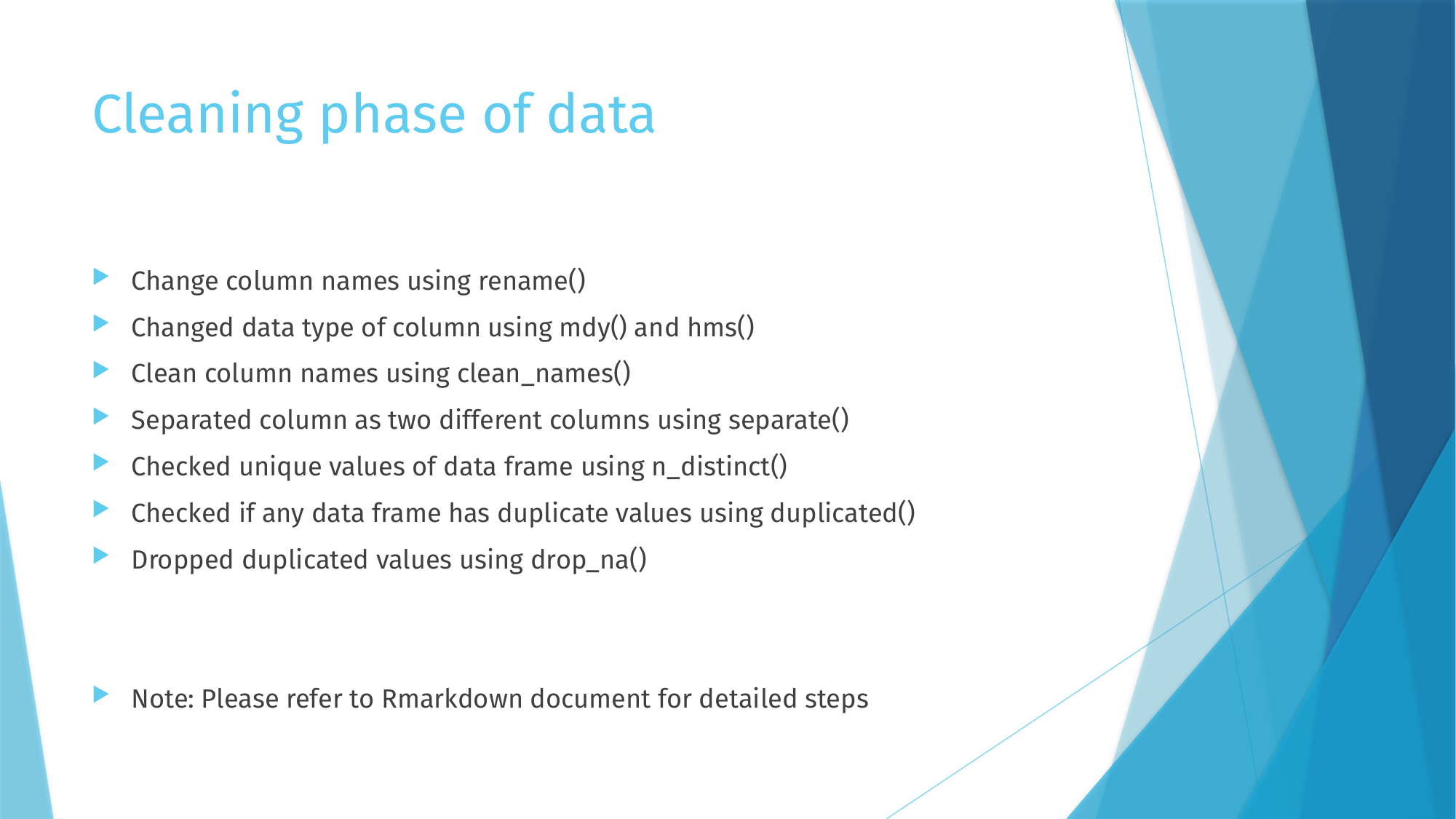

# Cleaning phase of data
Change column names using rename()
Changed data type of column using mdy() and hms()
Clean column names using clean_names()
Separated column as two different columns using separate()
Checked unique values of data frame using n_distinct()
Checked if any data frame has duplicate values using duplicated()
Dropped duplicated values using drop_na()

Note: Please refer to Rmarkdown document for detailed steps